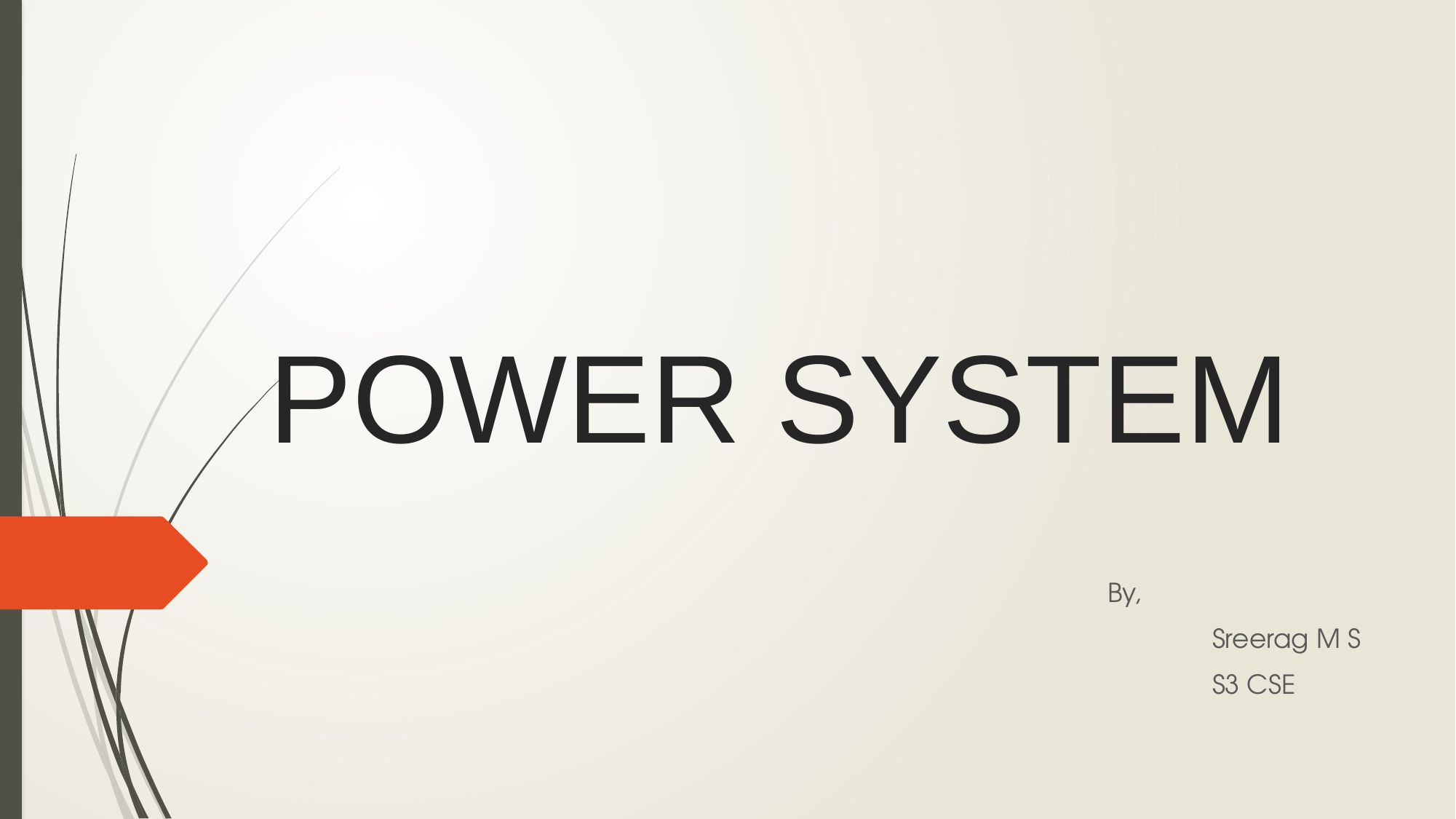

# POWER SYSTEM
By,
	Sreerag M S
	S3 CSE